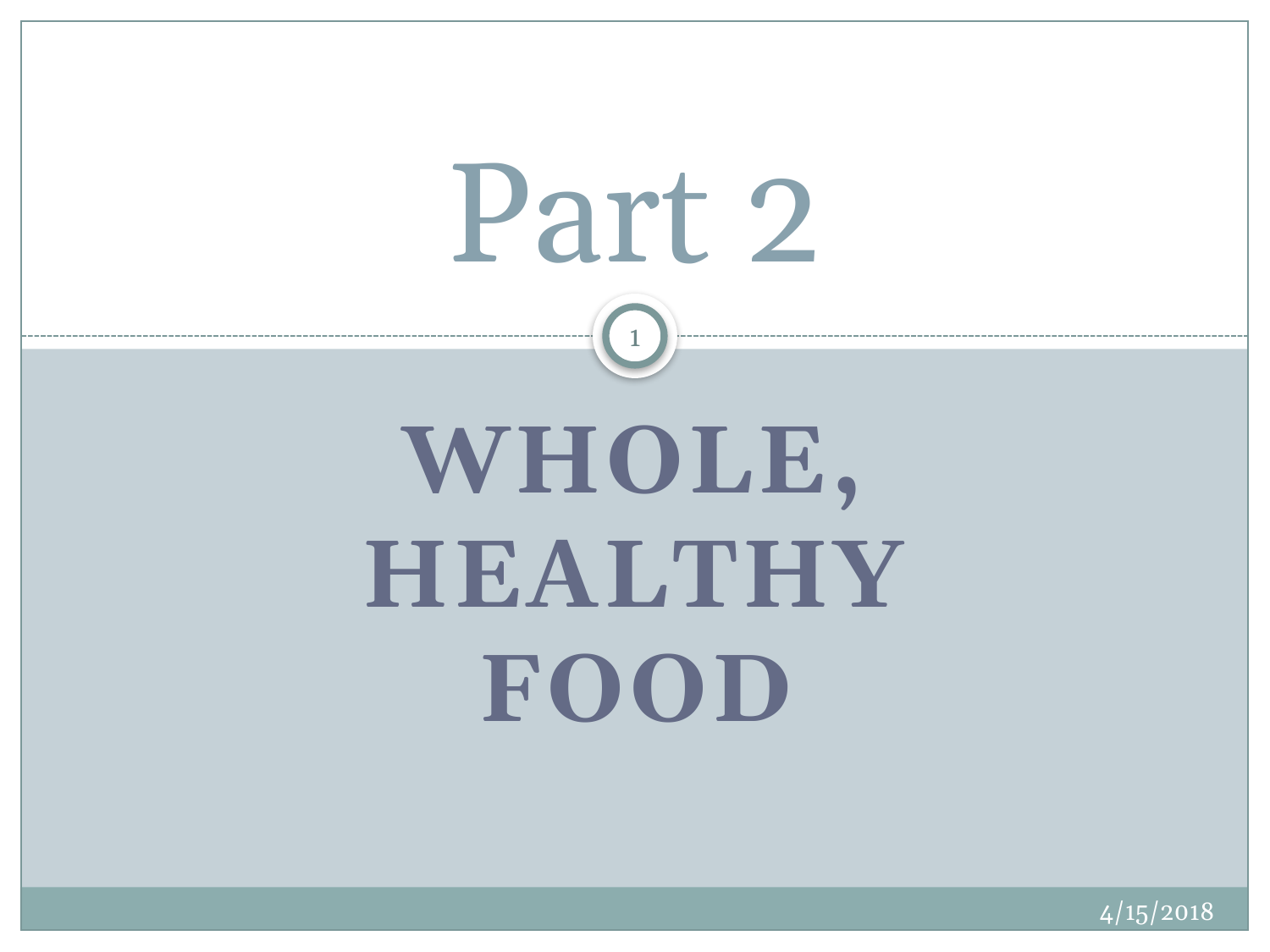

# Part 2
1
Whole, Healthy Food
4/15/2018